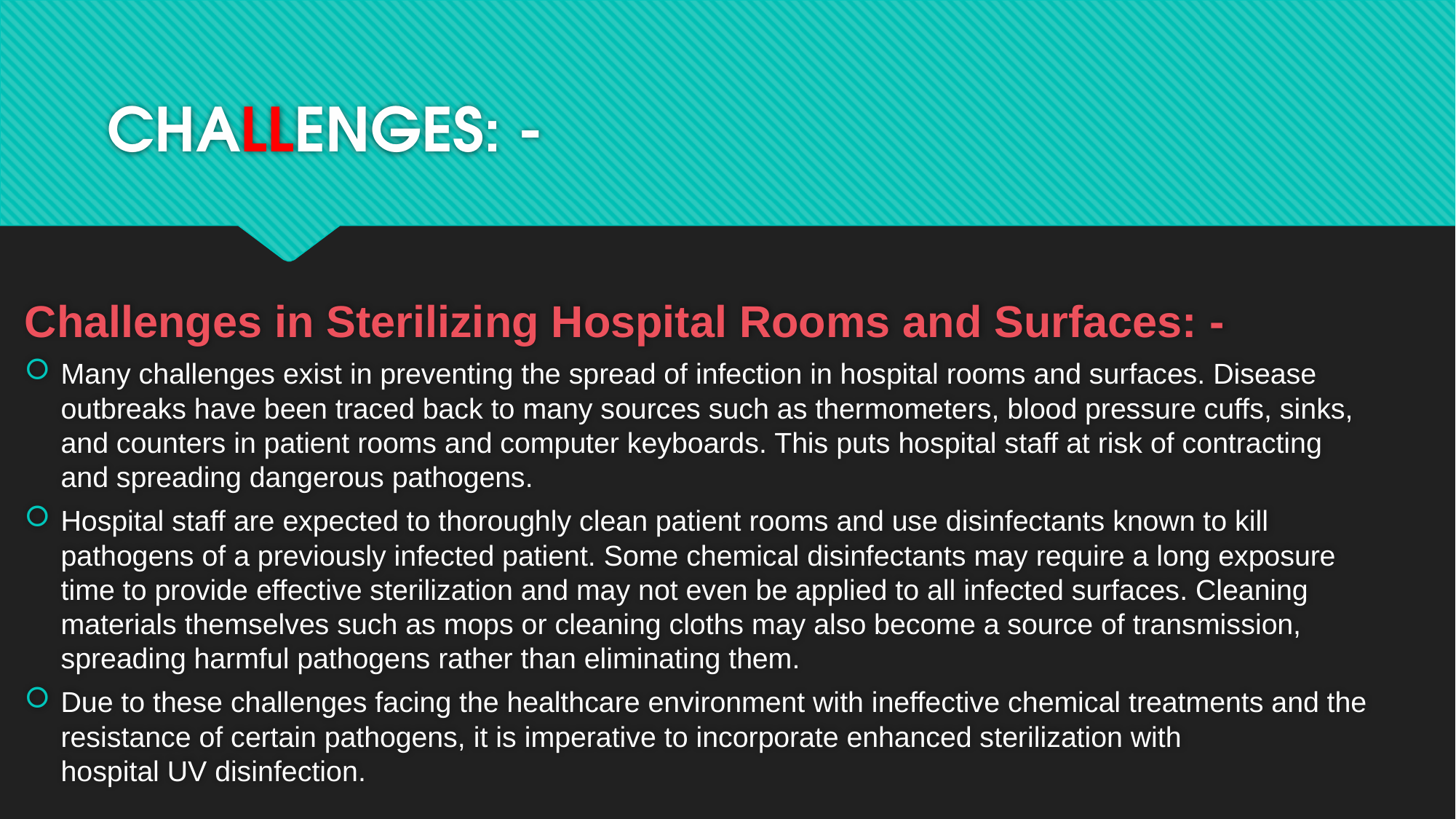

# CHALLENGES: -
Challenges in Sterilizing Hospital Rooms and Surfaces: -
Many challenges exist in preventing the spread of infection in hospital rooms and surfaces. Disease outbreaks have been traced back to many sources such as thermometers, blood pressure cuffs, sinks, and counters in patient rooms and computer keyboards. This puts hospital staff at risk of contracting and spreading dangerous pathogens.
Hospital staff are expected to thoroughly clean patient rooms and use disinfectants known to kill pathogens of a previously infected patient. Some chemical disinfectants may require a long exposure time to provide effective sterilization and may not even be applied to all infected surfaces. Cleaning materials themselves such as mops or cleaning cloths may also become a source of transmission, spreading harmful pathogens rather than eliminating them.
Due to these challenges facing the healthcare environment with ineffective chemical treatments and the resistance of certain pathogens, it is imperative to incorporate enhanced sterilization with hospital UV disinfection.